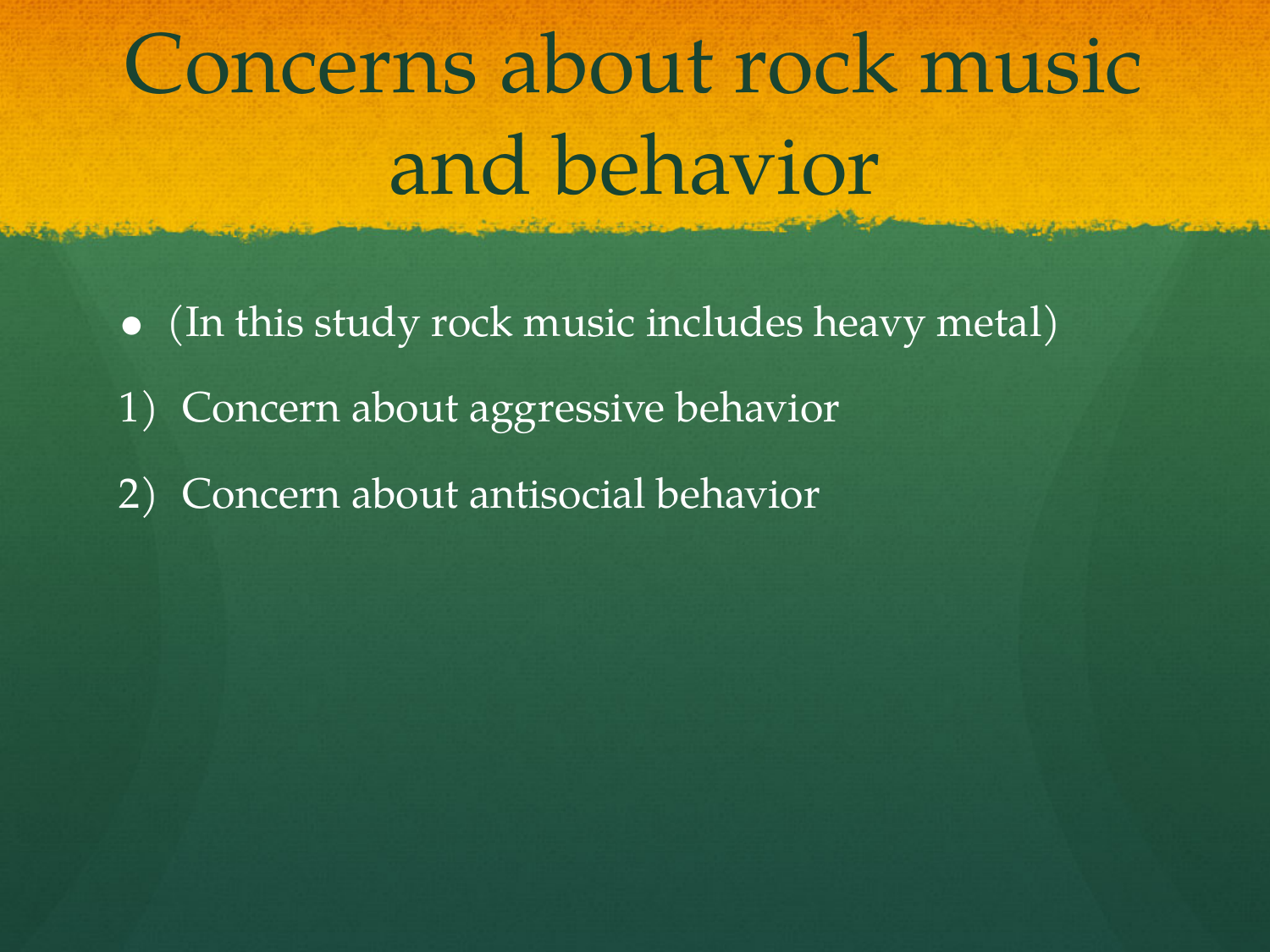

# Concerns about rock music and behavior
(In this study rock music includes heavy metal)
Concern about aggressive behavior
Concern about antisocial behavior